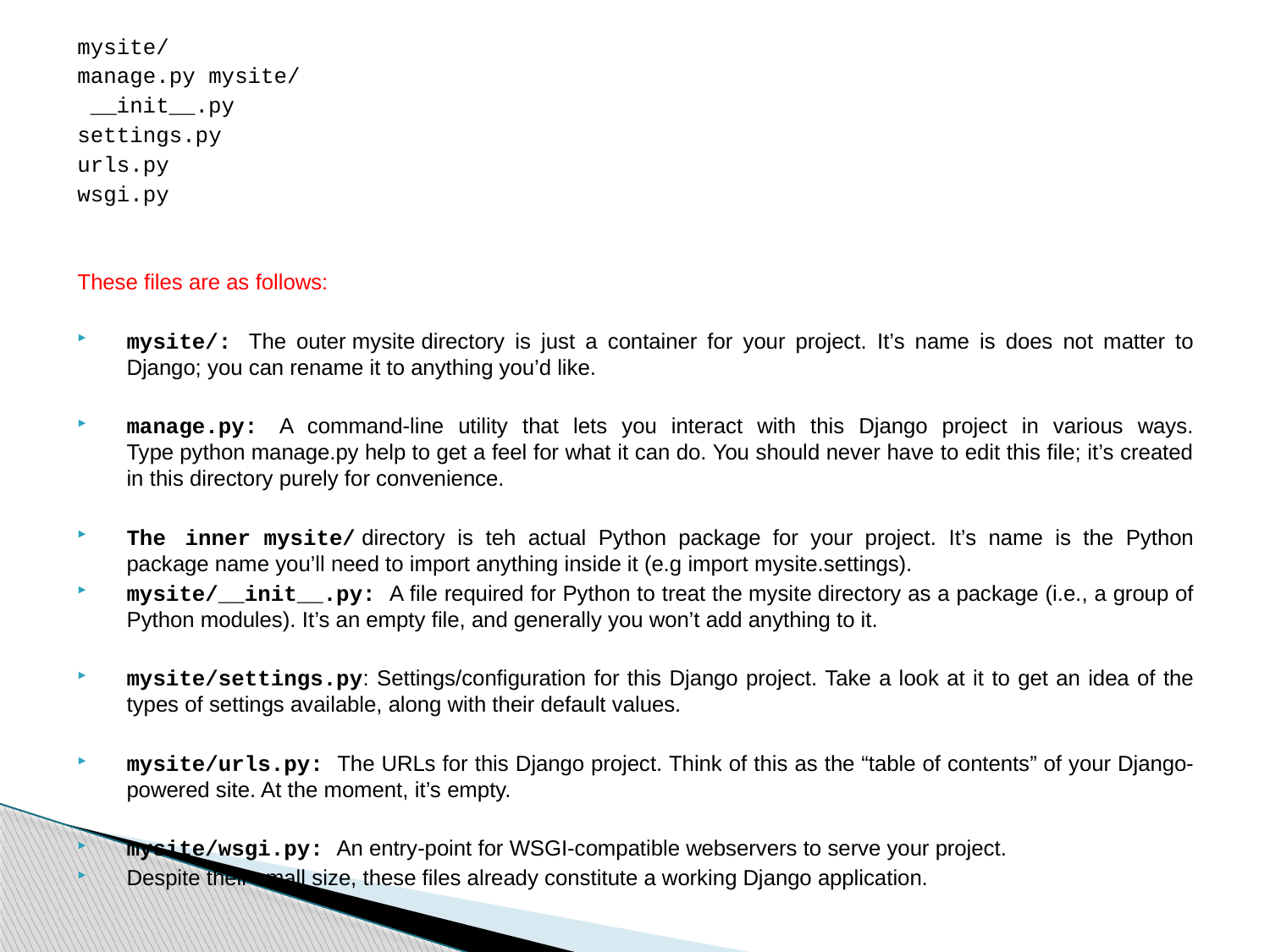

mysite/
manage.py mysite/
 __init__.py
settings.py
urls.py
wsgi.py

These files are as follows:

mysite/: The outer mysite directory is just a container for your project. It’s name is does not matter to Django; you can rename it to anything you’d like.

manage.py: A command-line utility that lets you interact with this Django project in various ways. Type python manage.py help to get a feel for what it can do. You should never have to edit this file; it’s created in this directory purely for convenience.

The inner mysite/ directory is teh actual Python package for your project. It’s name is the Python package name you’ll need to import anything inside it (e.g import mysite.settings).
mysite/__init__.py: A file required for Python to treat the mysite directory as a package (i.e., a group of Python modules). It’s an empty file, and generally you won’t add anything to it.

mysite/settings.py: Settings/configuration for this Django project. Take a look at it to get an idea of the types of settings available, along with their default values.

mysite/urls.py: The URLs for this Django project. Think of this as the “table of contents” of your Django-powered site. At the moment, it’s empty.

mysite/wsgi.py: An entry-point for WSGI-compatible webservers to serve your project.
Despite their small size, these files already constitute a working Django application.